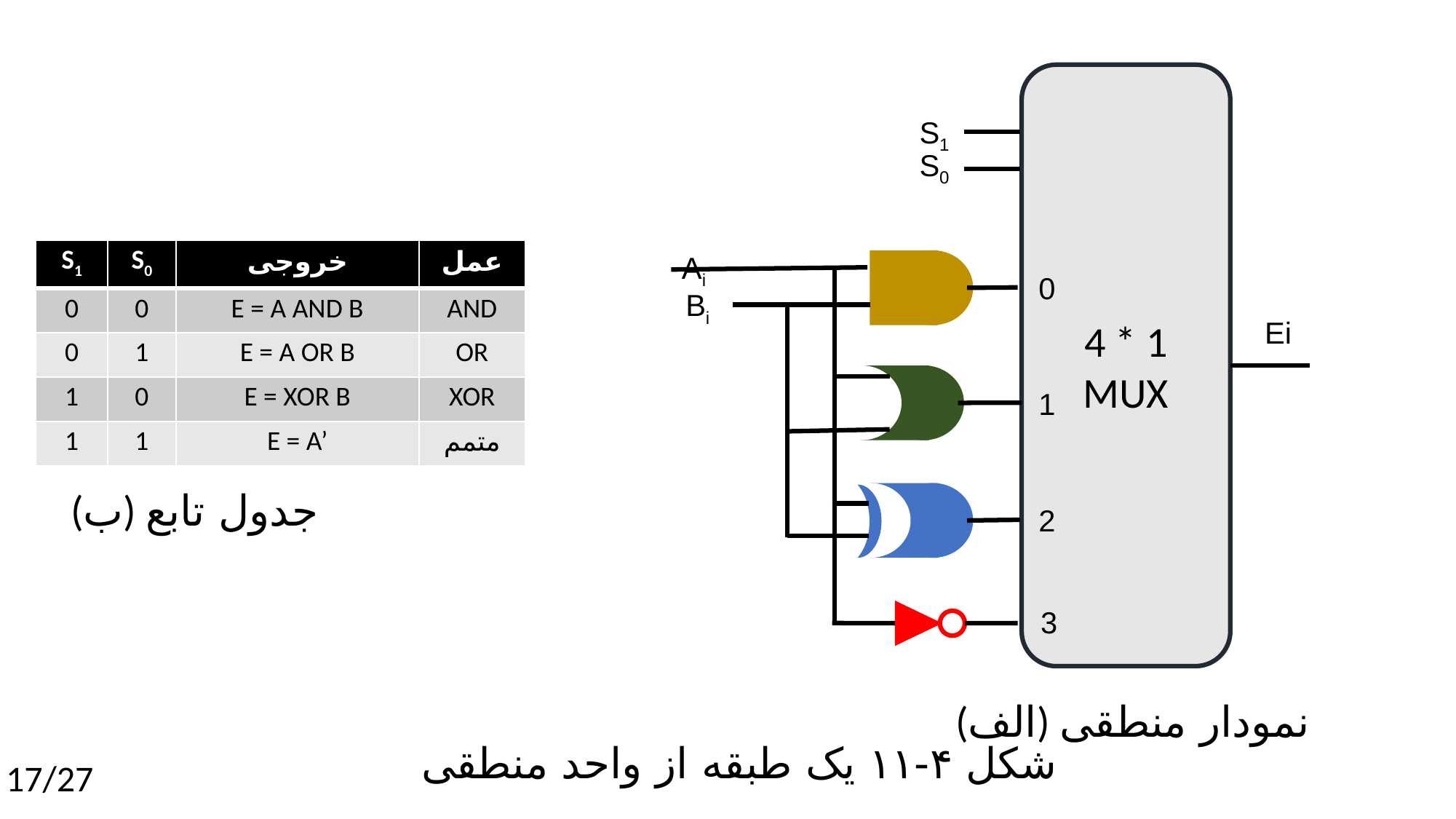

4 * 1
MUX
S1
S0
Ai

0
Bi

1

2
3

| S1 | S0 | خروجی | عمل |
| --- | --- | --- | --- |
| 0 | 0 | E = A AND B | AND |
| 0 | 1 | E = A OR B | OR |
| 1 | 0 | E = XOR B | XOR |
| 1 | 1 | E = A’ | متمم |
Ei
(ب) جدول تابع
(الف) نمودار منطقی
شکل ۴-۱۱ یک طبقه از واحد منطقی
17/27